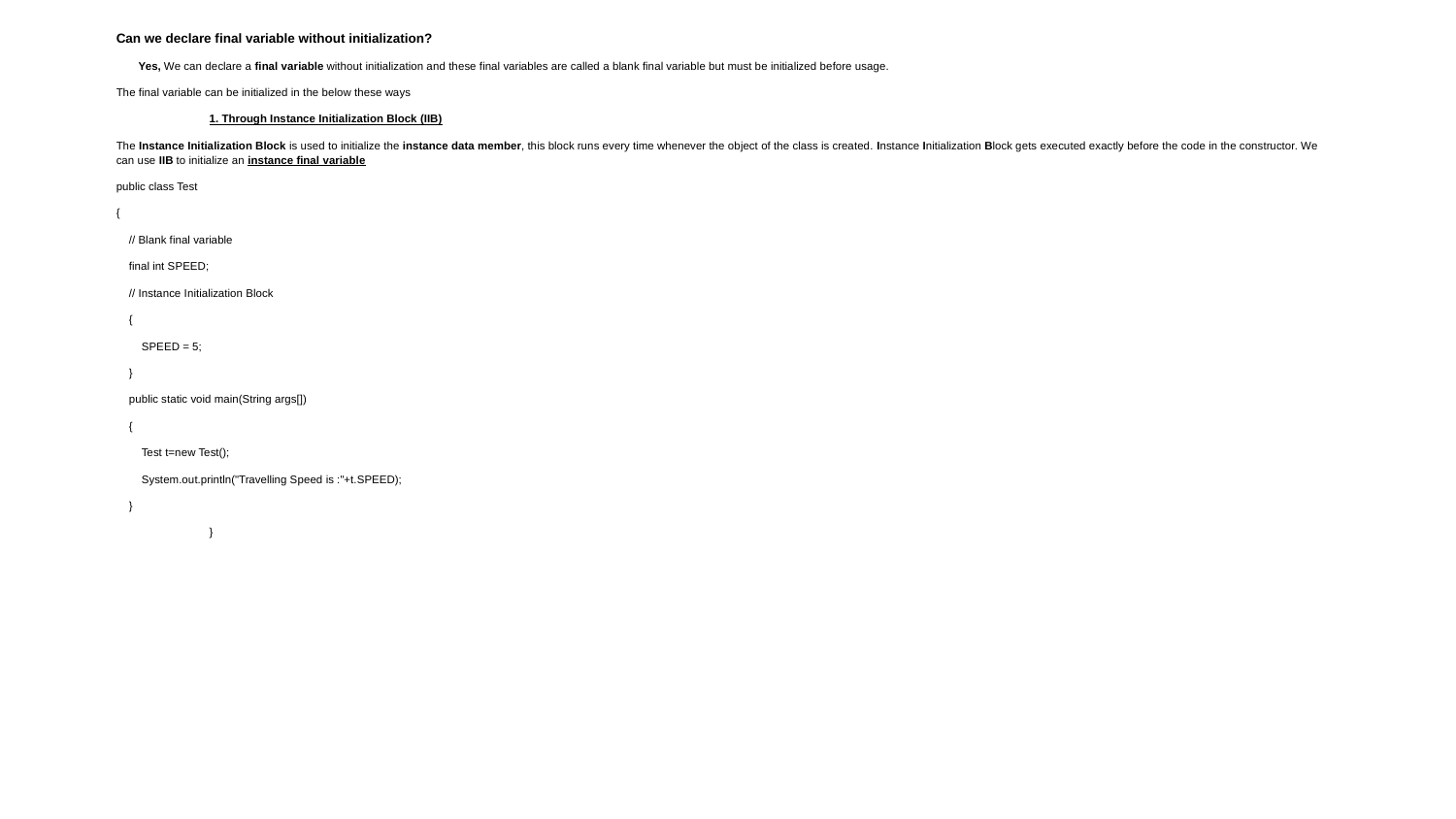

Can we declare final variable without initialization?
       Yes, We can declare a final variable without initialization and these final variables are called a blank final variable but must be initialized before usage.
The final variable can be initialized in the below these ways
1. Through Instance Initialization Block (IIB)
The Instance Initialization Block is used to initialize the instance data member, this block runs every time whenever the object of the class is created. Instance Initialization Block gets executed exactly before the code in the constructor. We can use IIB to initialize an instance final variable
public class Test
{
    // Blank final variable
    final int SPEED;
    // Instance Initialization Block
    {
        SPEED = 5;
    }
    public static void main(String args[])
    {
        Test t=new Test();
        System.out.println("Travelling Speed is :"+t.SPEED);
    }
}